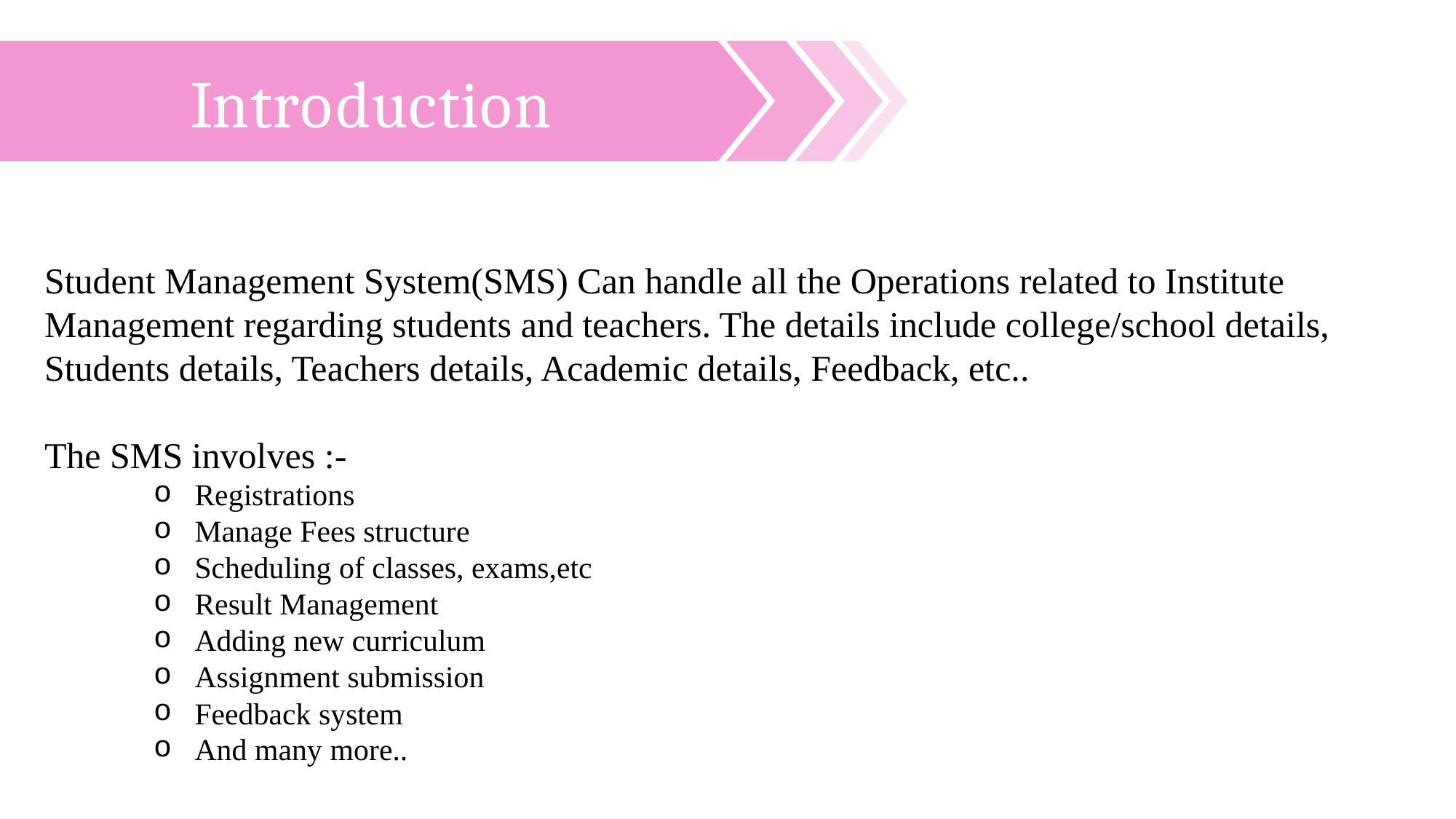

Introduction

Student Management System(SMS) Can handle all the Operations related to Institute Management regarding students and teachers. The details include college/school details, Students details, Teachers details, Academic details, Feedback, etc..

The SMS involves :-
Registrations
Manage Fees structure
Scheduling of classes, exams,etc
Result Management
Adding new curriculum
Assignment submission
Feedback system
And many more..